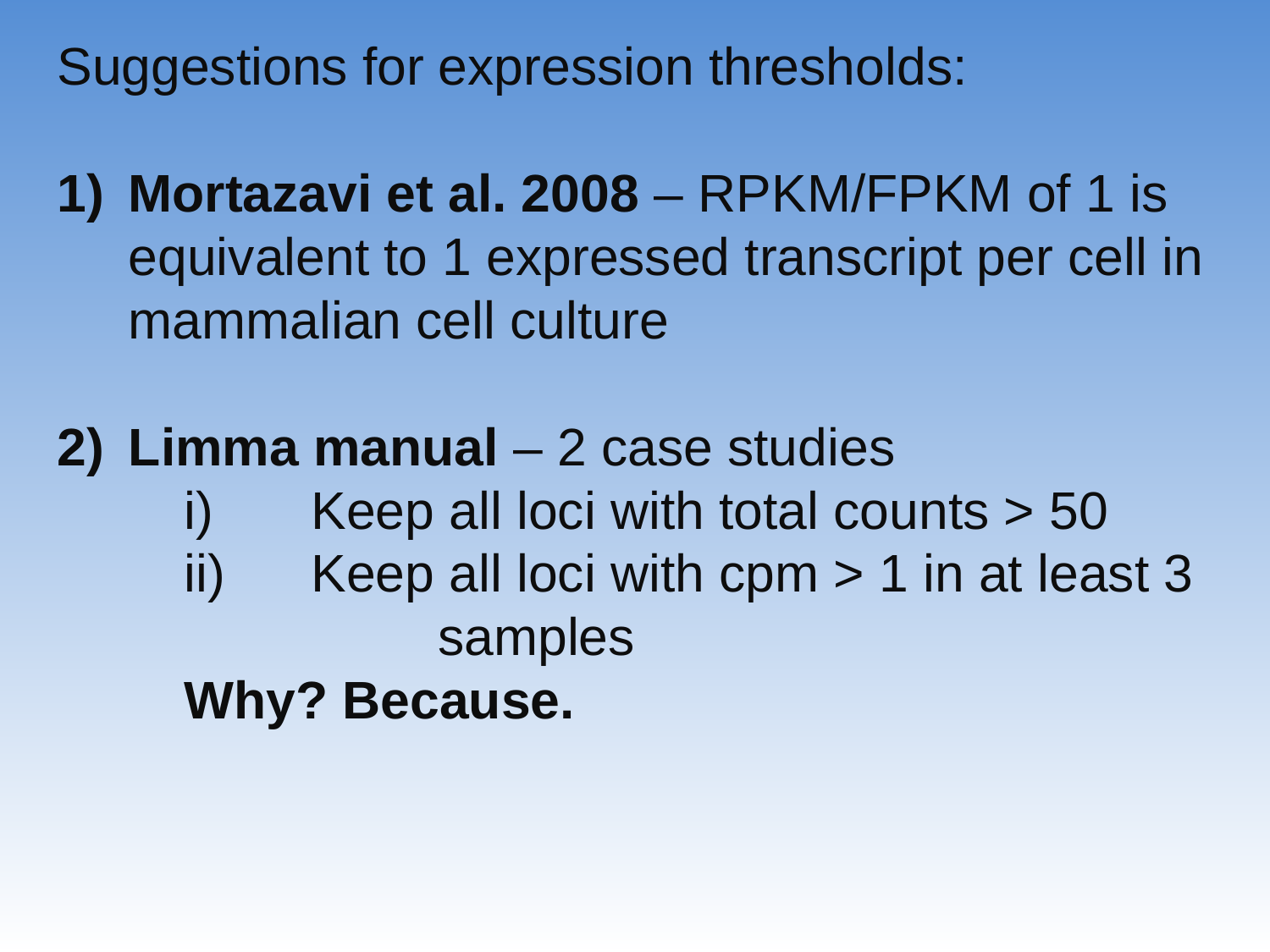

Suggestions for expression thresholds:

Mortazavi et al. 2008 – RPKM/FPKM of 1 is equivalent to 1 expressed transcript per cell in mammalian cell culture

Limma manual – 2 case studies
	i) 	Keep all loci with total counts > 50
	ii)	Keep all loci with cpm > 1 in at least 3 			samples
	Why? Because.